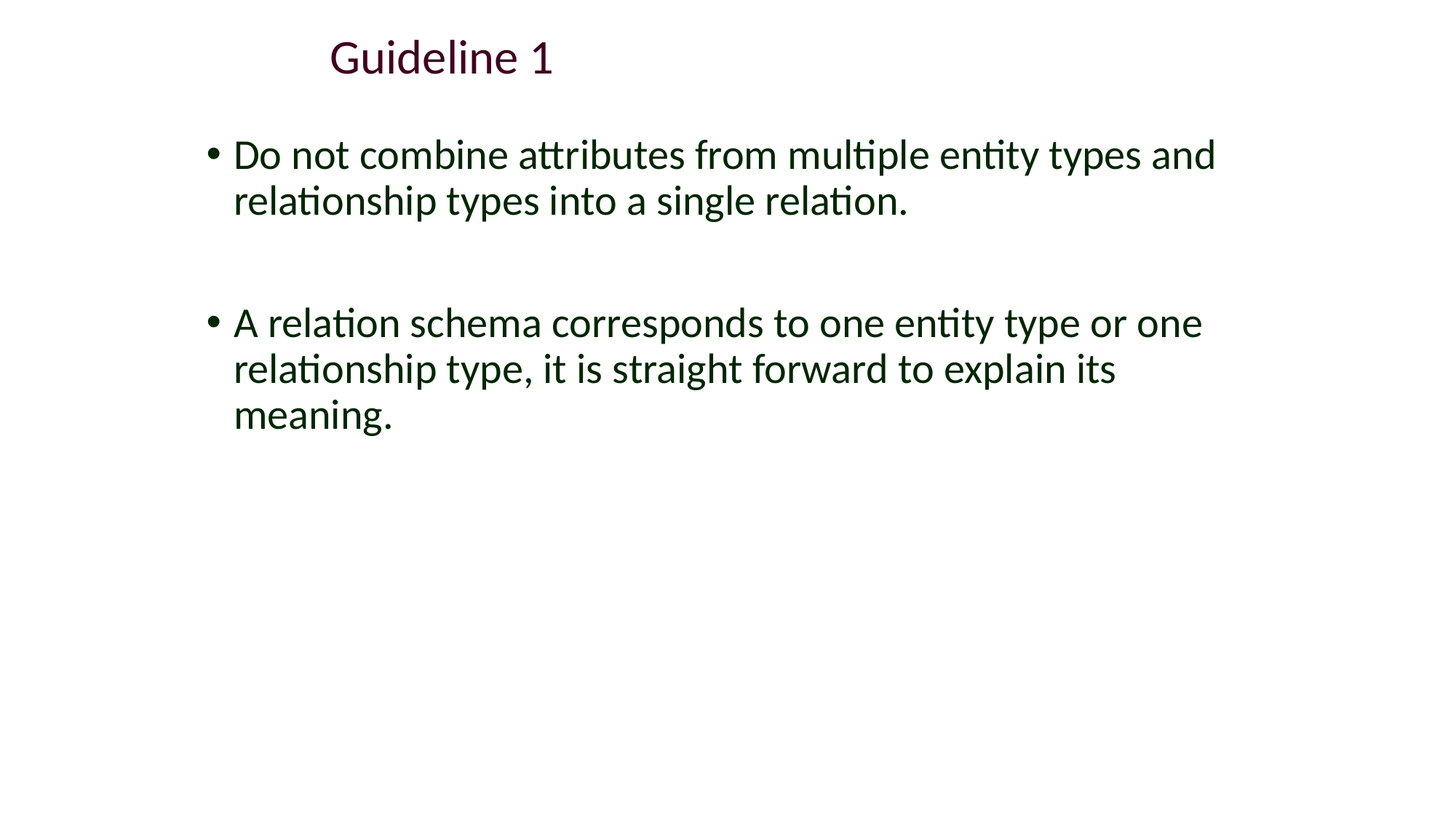

# Guideline 1
Do not combine attributes from multiple entity types and relationship types into a single relation.

A relation schema corresponds to one entity type or one relationship type, it is straight forward to explain its meaning.